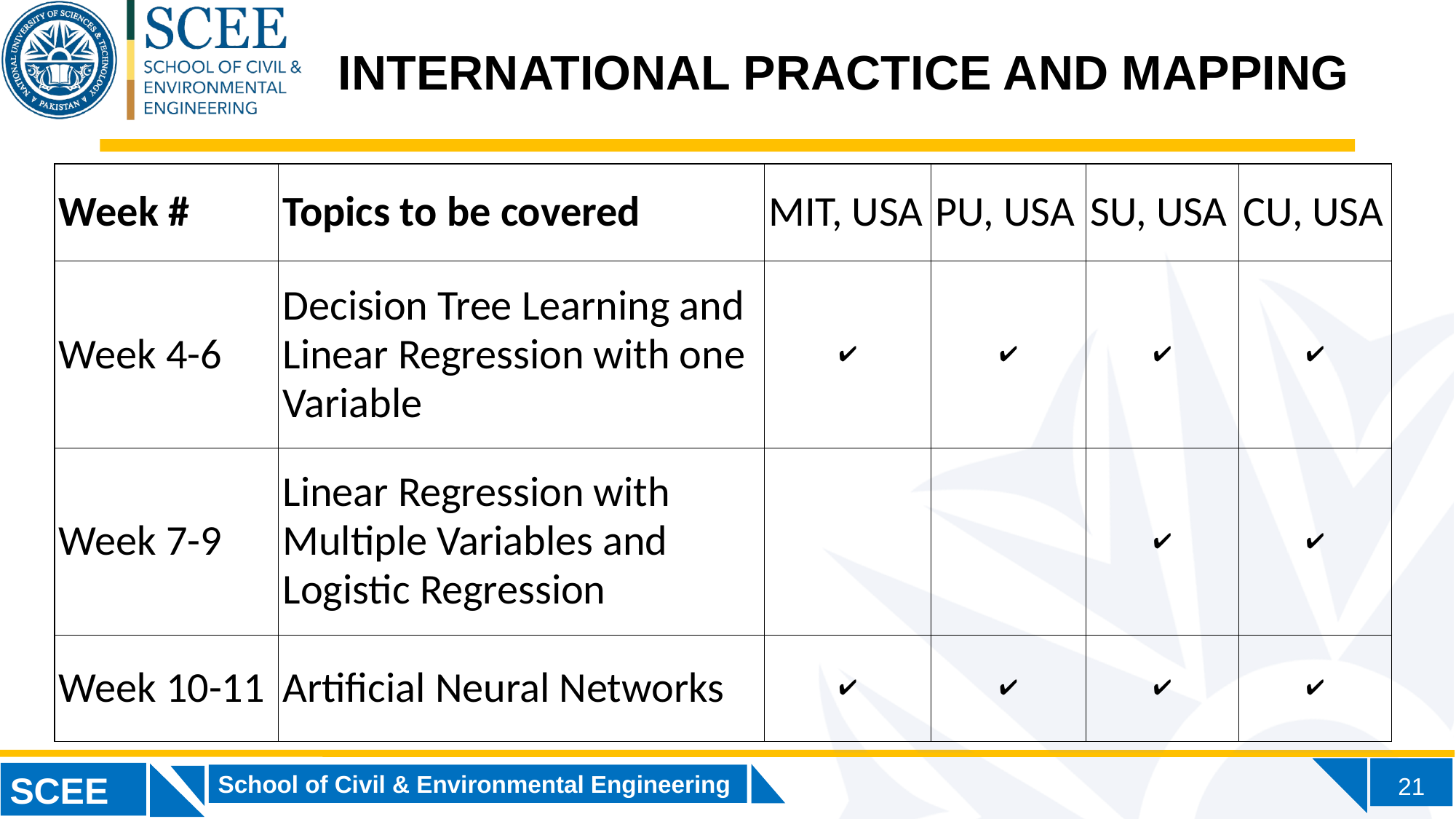

INTERNATIONAL PRACTICE AND MAPPING
| Week # | Topics to be covered | MIT, USA | PU, USA | SU, USA | CU, USA |
| --- | --- | --- | --- | --- | --- |
| Week 4-6 | Decision Tree Learning and Linear Regression with one Variable | ✔ | ✔ | ✔ | ✔ |
| Week 7-9 | Linear Regression with Multiple Variables and Logistic Regression |  |  | ✔ | ✔ |
| Week 10-11 | Artificial Neural Networks | ✔ | ✔ | ✔ | ✔ |